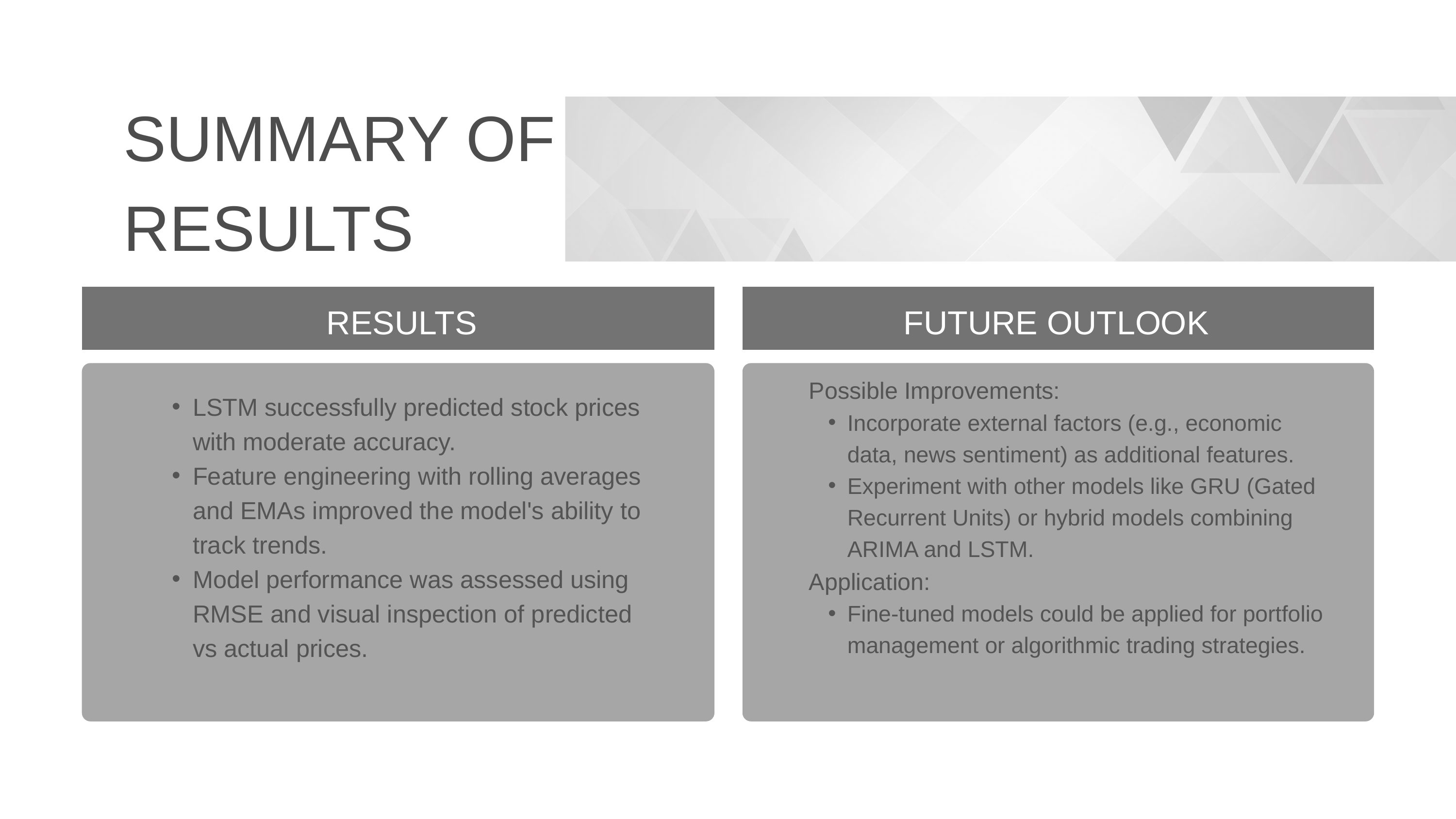

SUMMARY OF RESULTS

RESULTS
FUTURE OUTLOOK

Possible Improvements:
Incorporate external factors (e.g., economic data, news sentiment) as additional features.
Experiment with other models like GRU (Gated Recurrent Units) or hybrid models combining ARIMA and LSTM.
Application:
Fine-tuned models could be applied for portfolio management or algorithmic trading strategies.

LSTM successfully predicted stock prices with moderate accuracy.
Feature engineering with rolling averages and EMAs improved the model's ability to track trends.
Model performance was assessed using RMSE and visual inspection of predicted vs actual prices.